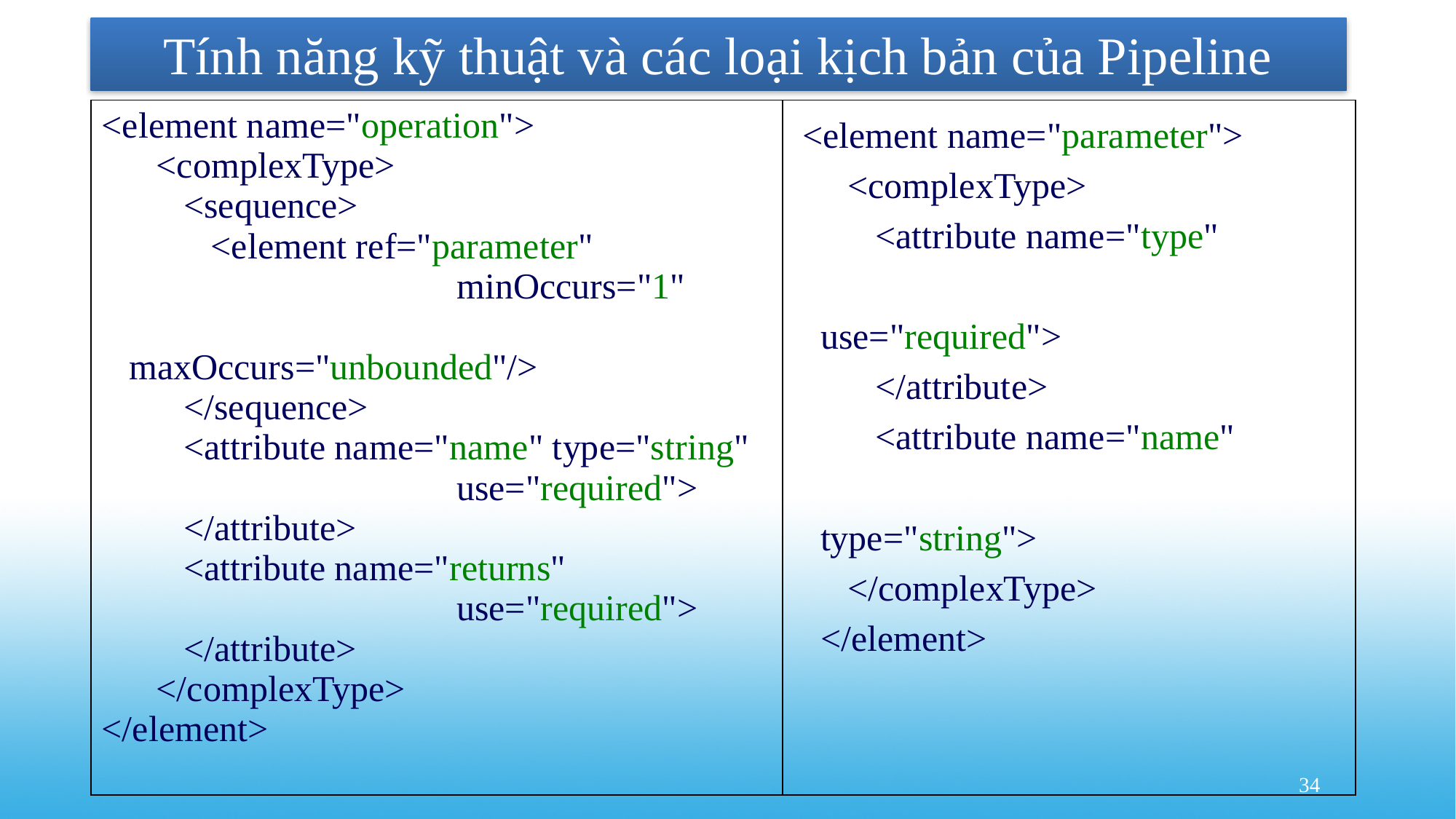

# Tính năng kỹ thuật và các loại kịch bản của Pipeline
| <element name="operation"> <complexType> <sequence> <element ref="parameter" minOccurs="1" maxOccurs="unbounded"/> </sequence> <attribute name="name" type="string" use="required"> </attribute> <attribute name="returns" use="required"> </attribute> </complexType> </element> | <element name="parameter"> <complexType> <attribute name="type" use="required"> </attribute> <attribute name="name" type="string"> </complexType> </element> |
| --- | --- |

34